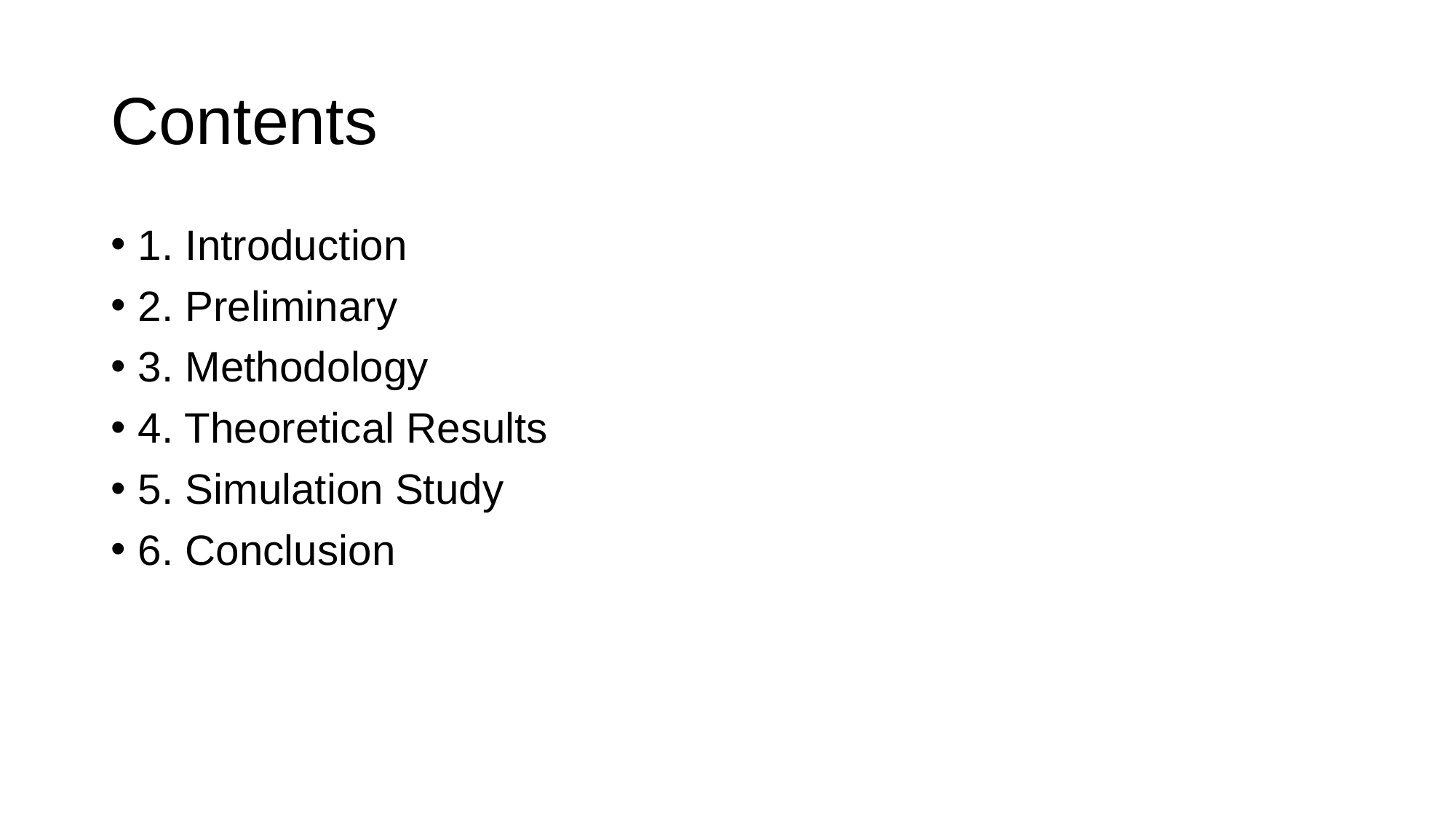

# Contents
1. Introduction
2. Preliminary
3. Methodology
4. Theoretical Results
5. Simulation Study
6. Conclusion